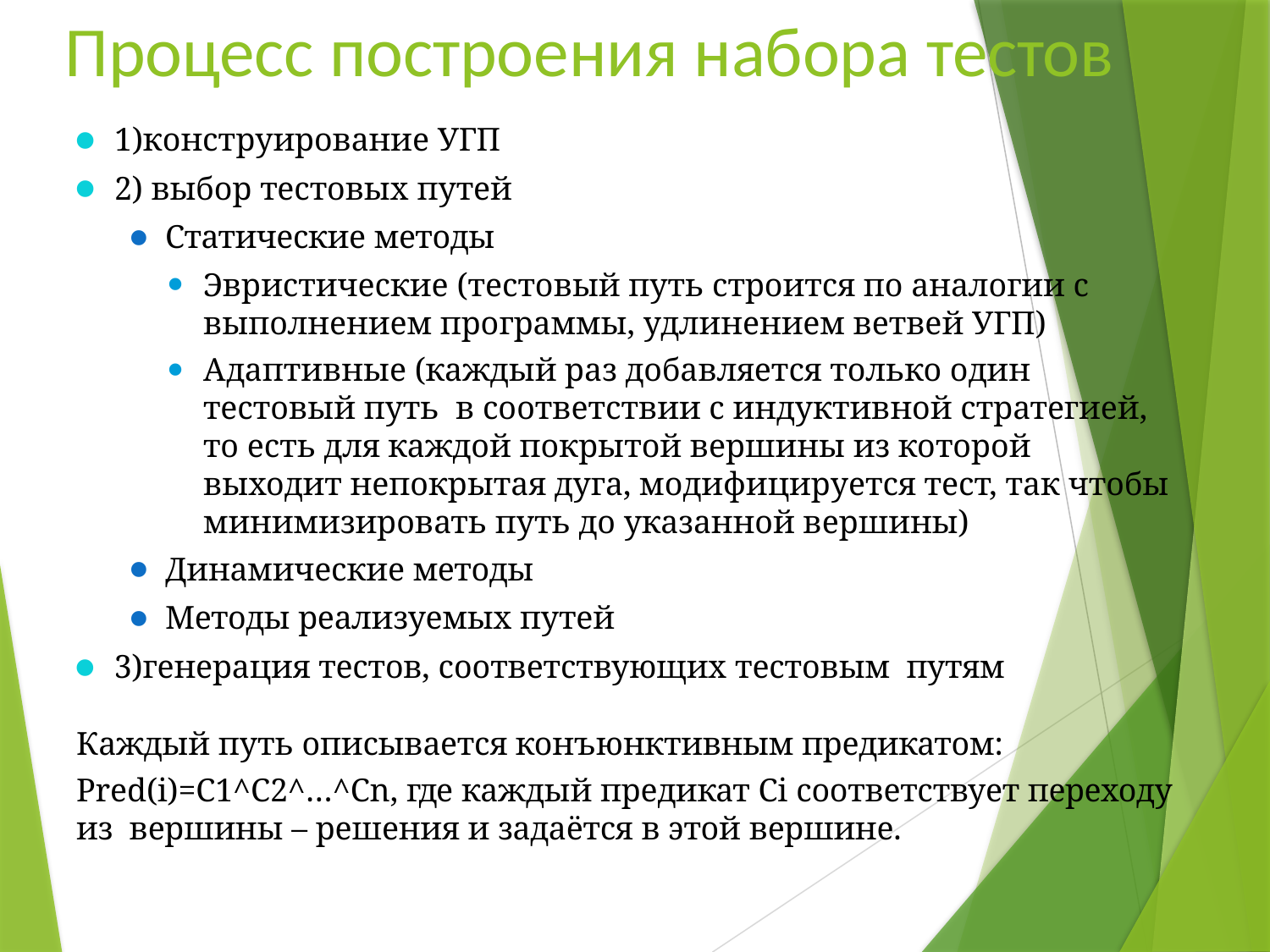

# Процесс построения набора тестов
1)конструирование УГП
2) выбор тестовых путей
Статические методы
Эвристические (тестовый путь строится по аналогии с выполнением программы, удлинением ветвей УГП)
Адаптивные (каждый раз добавляется только один тестовый путь  в соответствии с индуктивной стратегией, то есть для каждой покрытой вершины из которой выходит непокрытая дуга, модифицируется тест, так чтобы минимизировать путь до указанной вершины)
Динамические методы
Методы реализуемых путей
3)генерация тестов, соответствующих тестовым  путям

Каждый путь описывается конъюнктивным предикатом:
Pred(i)=C1^C2^…^Сn, где каждый предикат Сi соответствует переходу из  вершины – решения и задаётся в этой вершине.